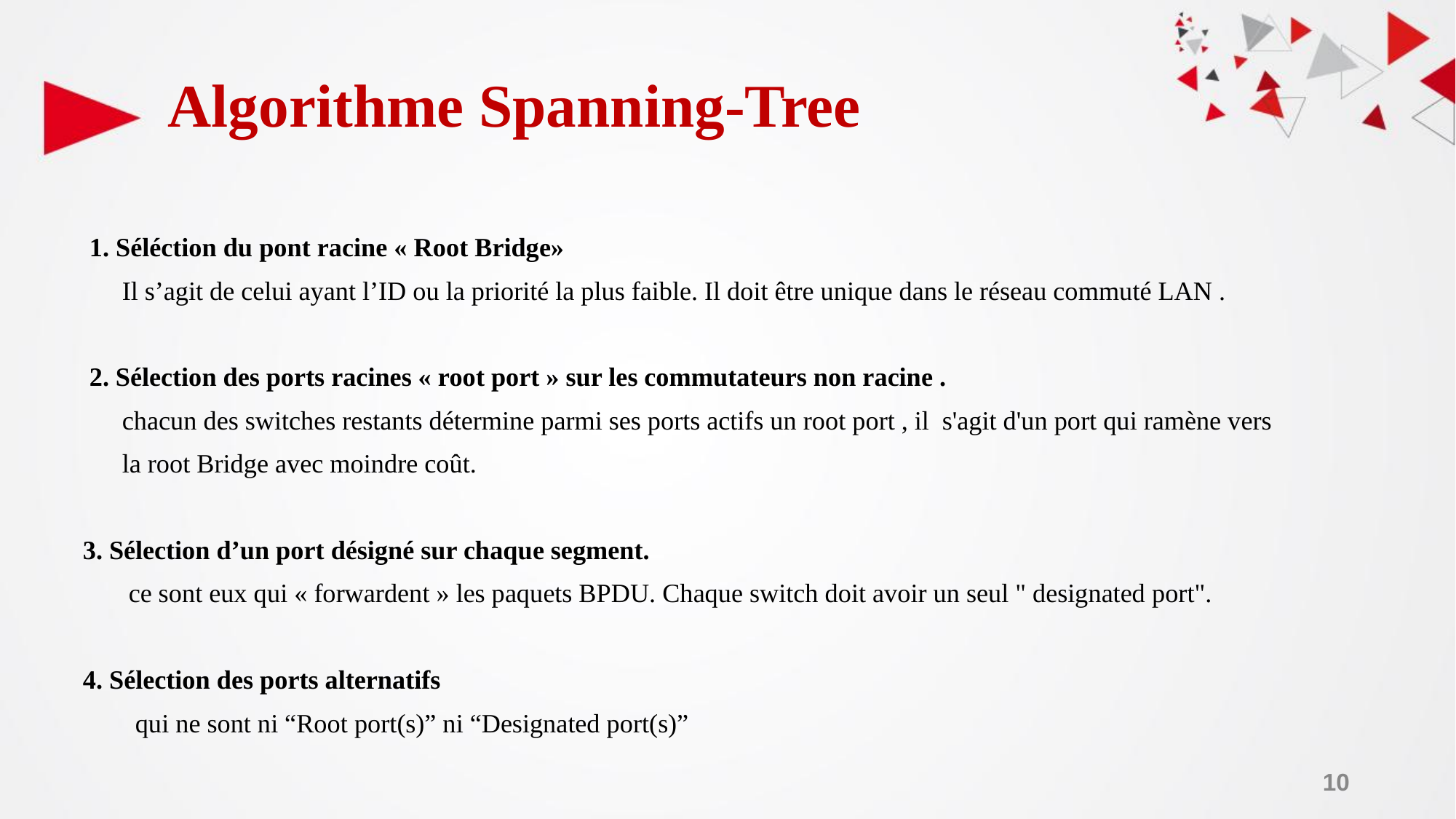

# Algorithme Spanning-Tree
 1. Séléction du pont racine « Root Bridge»
      Il s’agit de celui ayant l’ID ou la priorité la plus faible. Il doit être unique dans le réseau commuté LAN .

 2. Sélection des ports racines « root port » sur les commutateurs non racine .
      chacun des switches restants détermine parmi ses ports actifs un root port , il  s'agit d'un port qui ramène vers
      la root Bridge avec moindre coût.

3. Sélection d’un port désigné sur chaque segment.
       ce sont eux qui « forwardent » les paquets BPDU. Chaque switch doit avoir un seul " designated port".

4. Sélection des ports alternatifs
        qui ne sont ni “Root port(s)” ni “Designated port(s)”

10